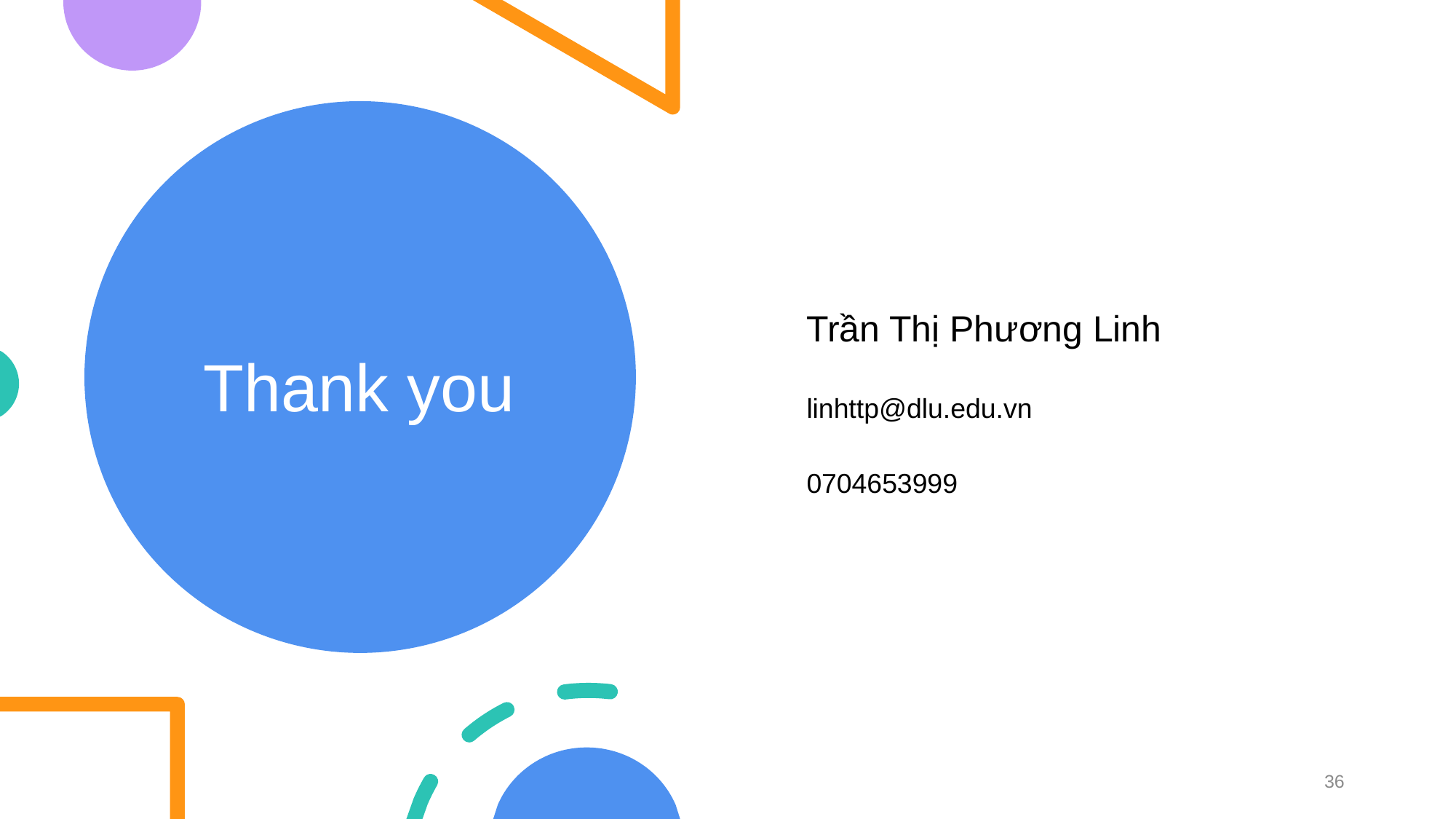

# Thank you
Trần Thị Phương Linh
linhttp@dlu.edu.vn
0704653999

36